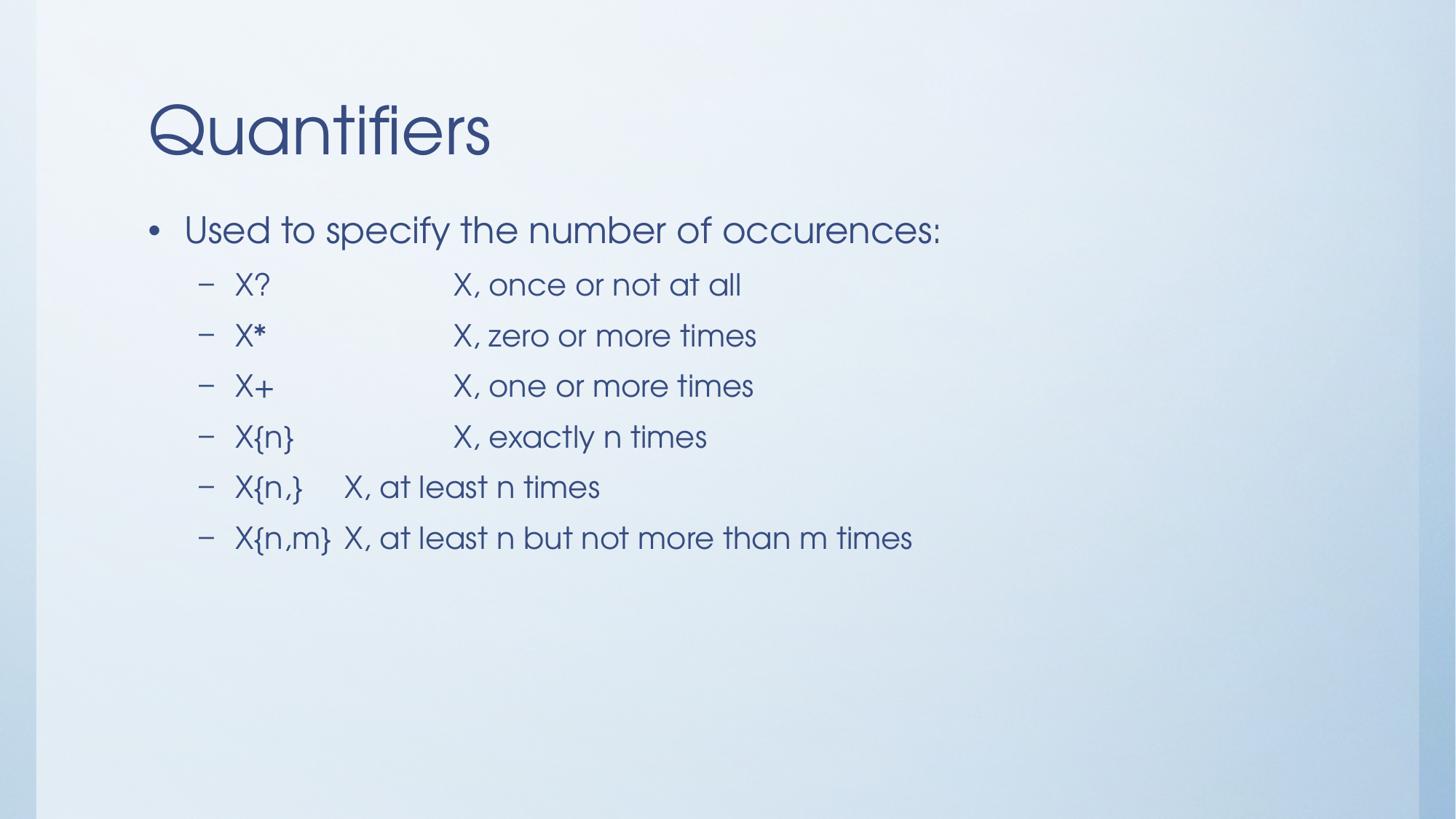

# Quantifiers
Used to specify the number of occurences:
X?		X, once or not at all
X*		X, zero or more times
X+		X, one or more times
X{n}		X, exactly n times
X{n,}	X, at least n times
X{n,m}	X, at least n but not more than m times